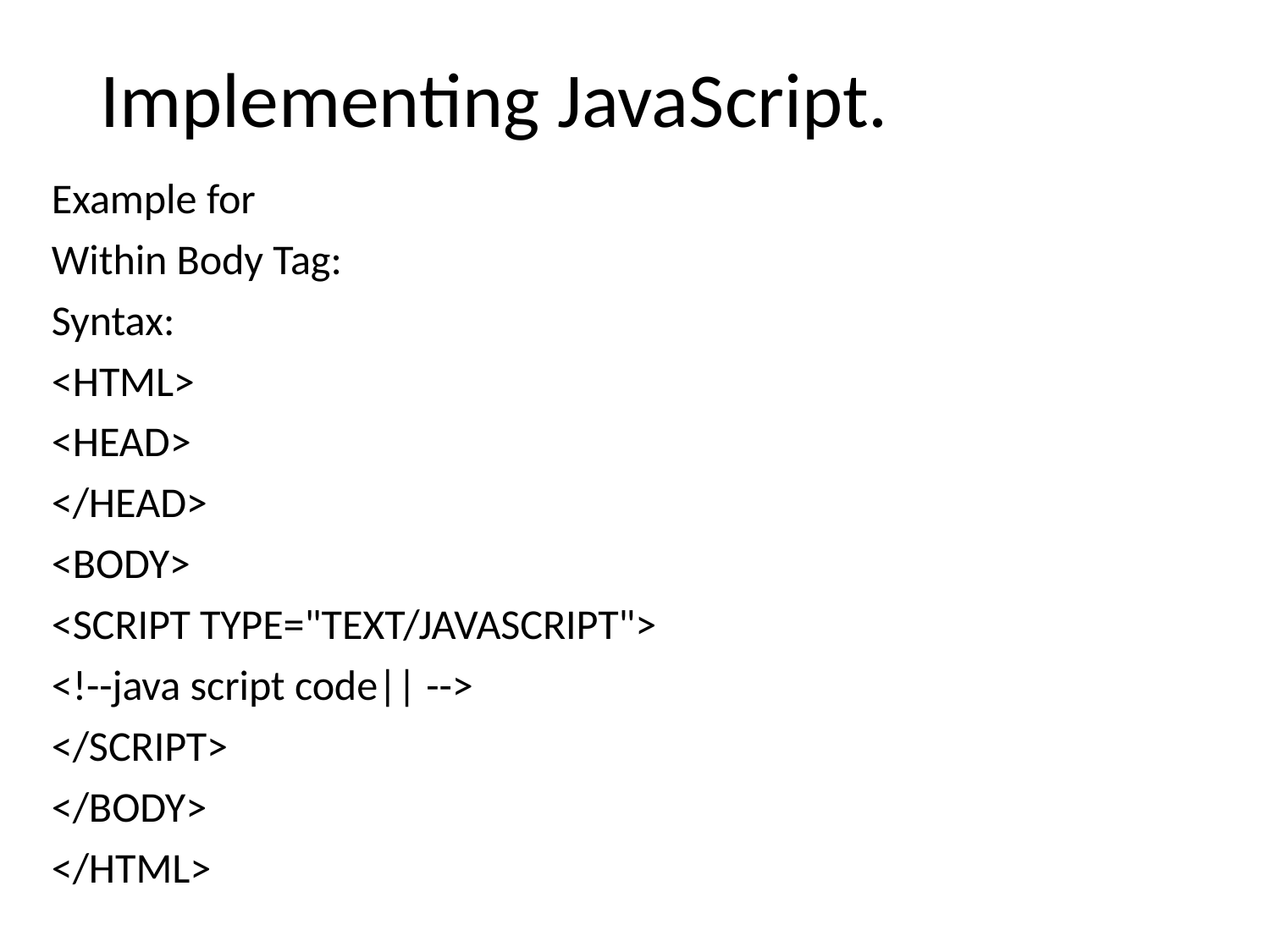

# Implementing JavaScript.
Example for
Within Body Tag:
Syntax:
<HTML>
<HEAD>
</HEAD>
<BODY>
<SCRIPT TYPE="TEXT/JAVASCRIPT">
<!--java script code|| -->
</SCRIPT>
</BODY>
</HTML>